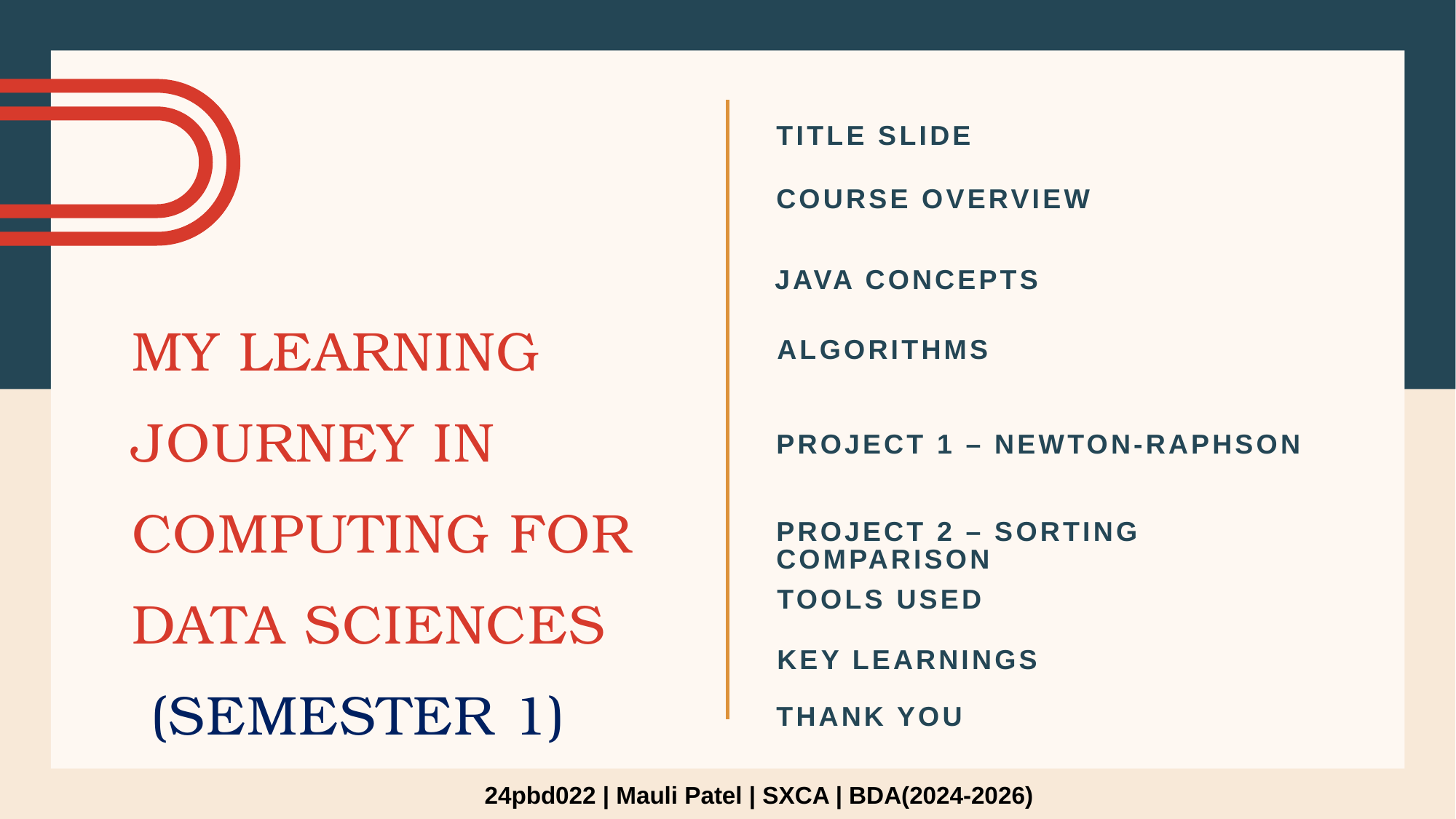

TITLE SLIDE
Course Overview
# My Learning Journey IN Computing for Data Sciences (Semester 1)
Java Concepts
Algorithms
Project 1 – Newton-Raphson
Project 2 – Sorting Comparison
Tools Used
Key Learnings
THANK YOU
24pbd022 | Mauli Patel | SXCA | BDA(2024-2026)